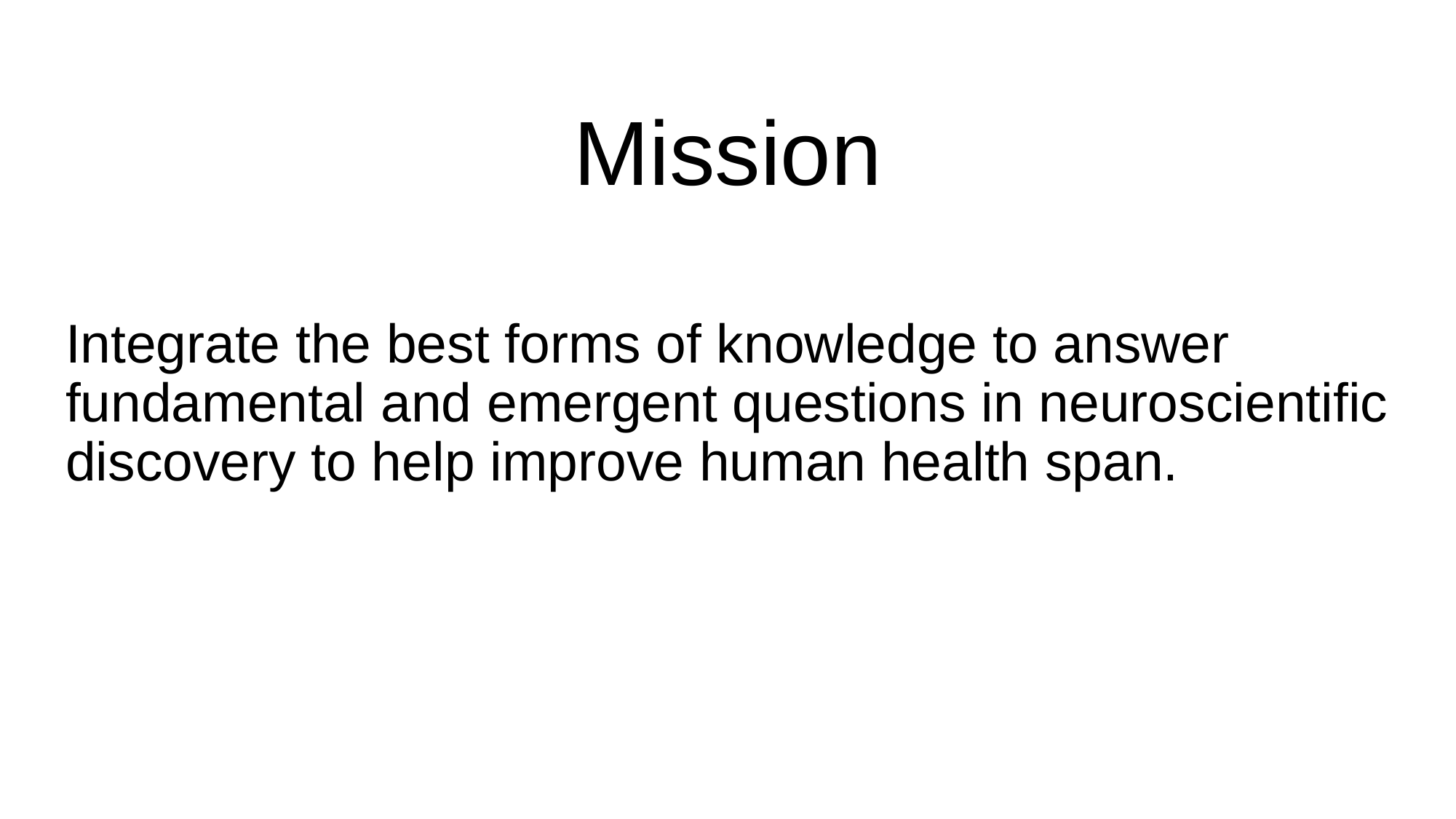

# Mission
Integrate the best forms of knowledge to answer fundamental and emergent questions in neuroscientific discovery to help improve human health span.